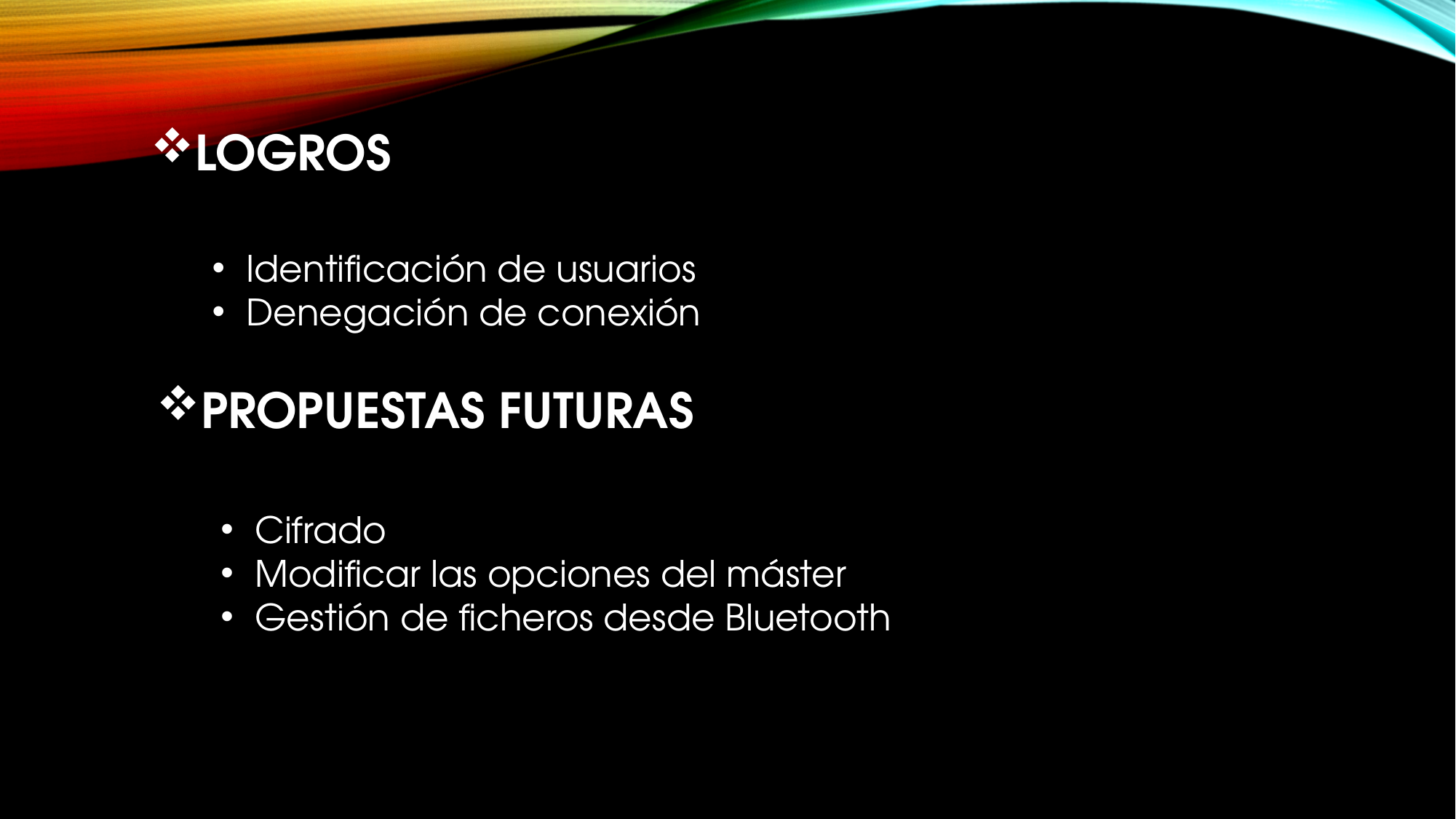

LOGROS
Identificación de usuarios
Denegación de conexión
PROPUESTAS FUTURAS
Cifrado
Modificar las opciones del máster
Gestión de ficheros desde Bluetooth